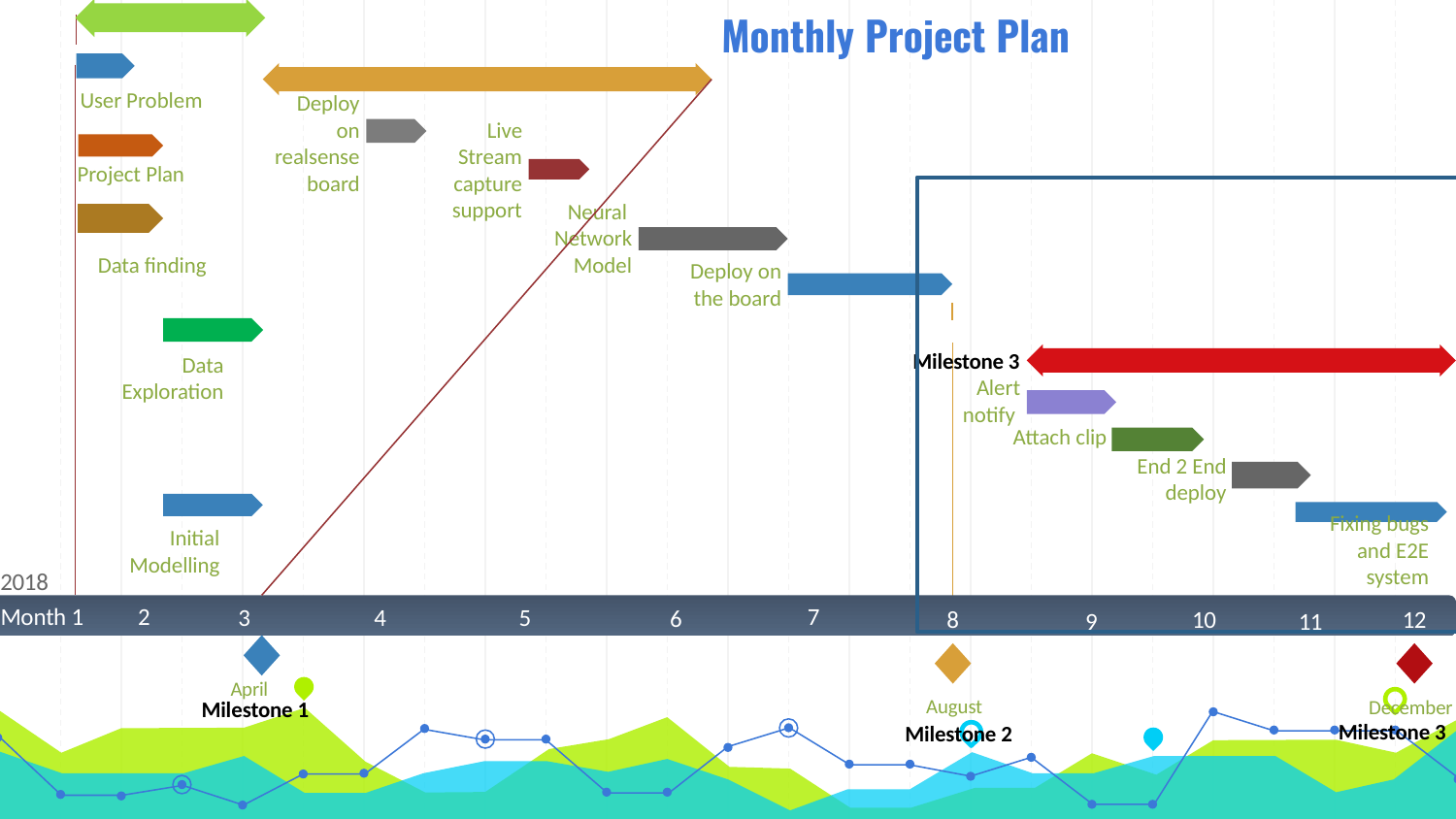

# Monthly Project Plan

User Problem
 Deploy on realsense board
Live Stream capture support

Project Plan

Neural  Network Model

Data finding
Deploy on the board

Milestone 3
Data Exploration
Alert notify

Attach clip

End 2 End deploy

Fixing bugs and E2E system
Initial Modelling
2018

2
Month 1
7
3
4
5
6
10
12
8
9
11

April
August
December
Milestone 1
Milestone 3
Milestone 2